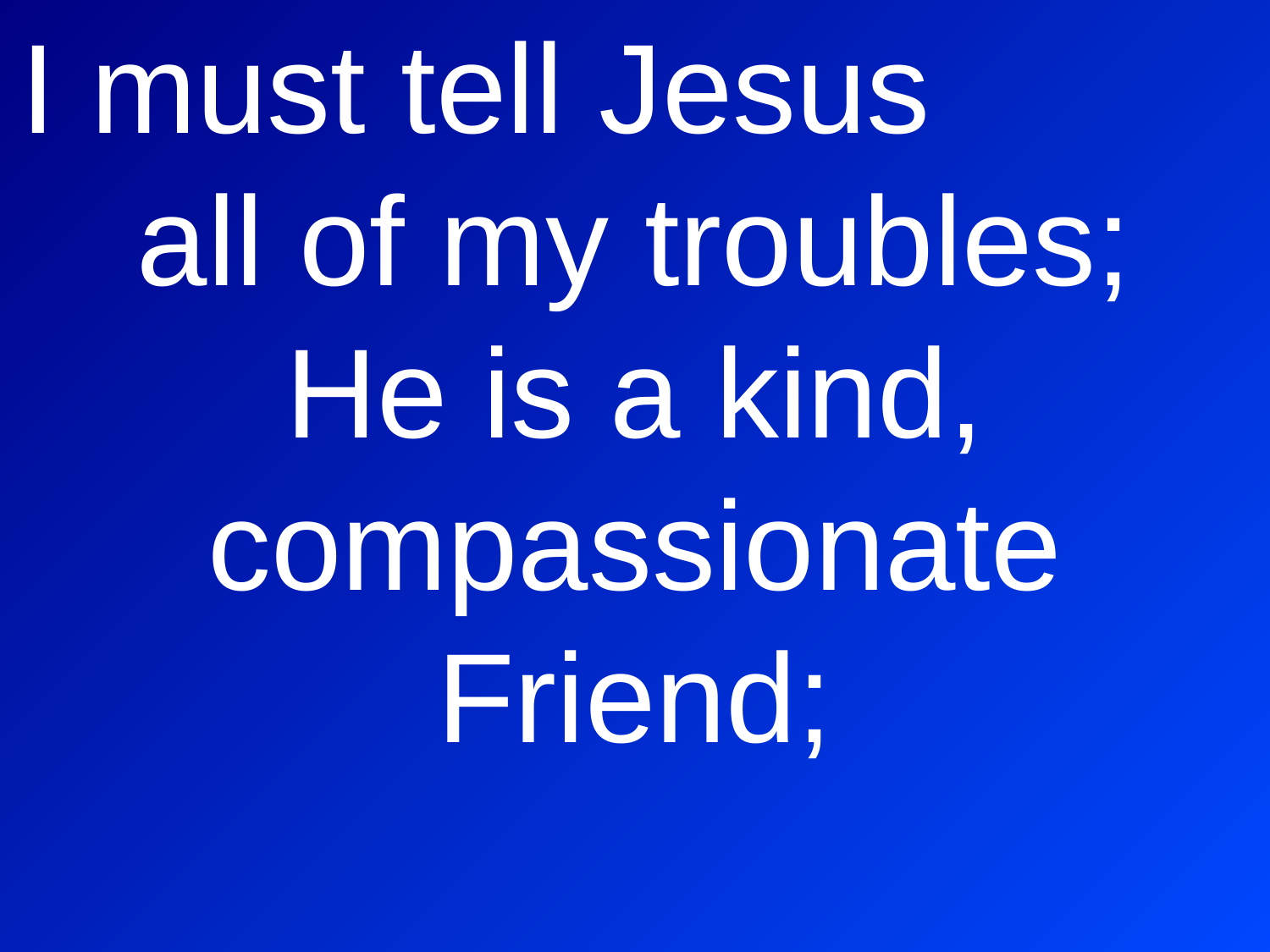

I must tell Jesus          all of my troubles;
He is a kind, compassionate Friend;